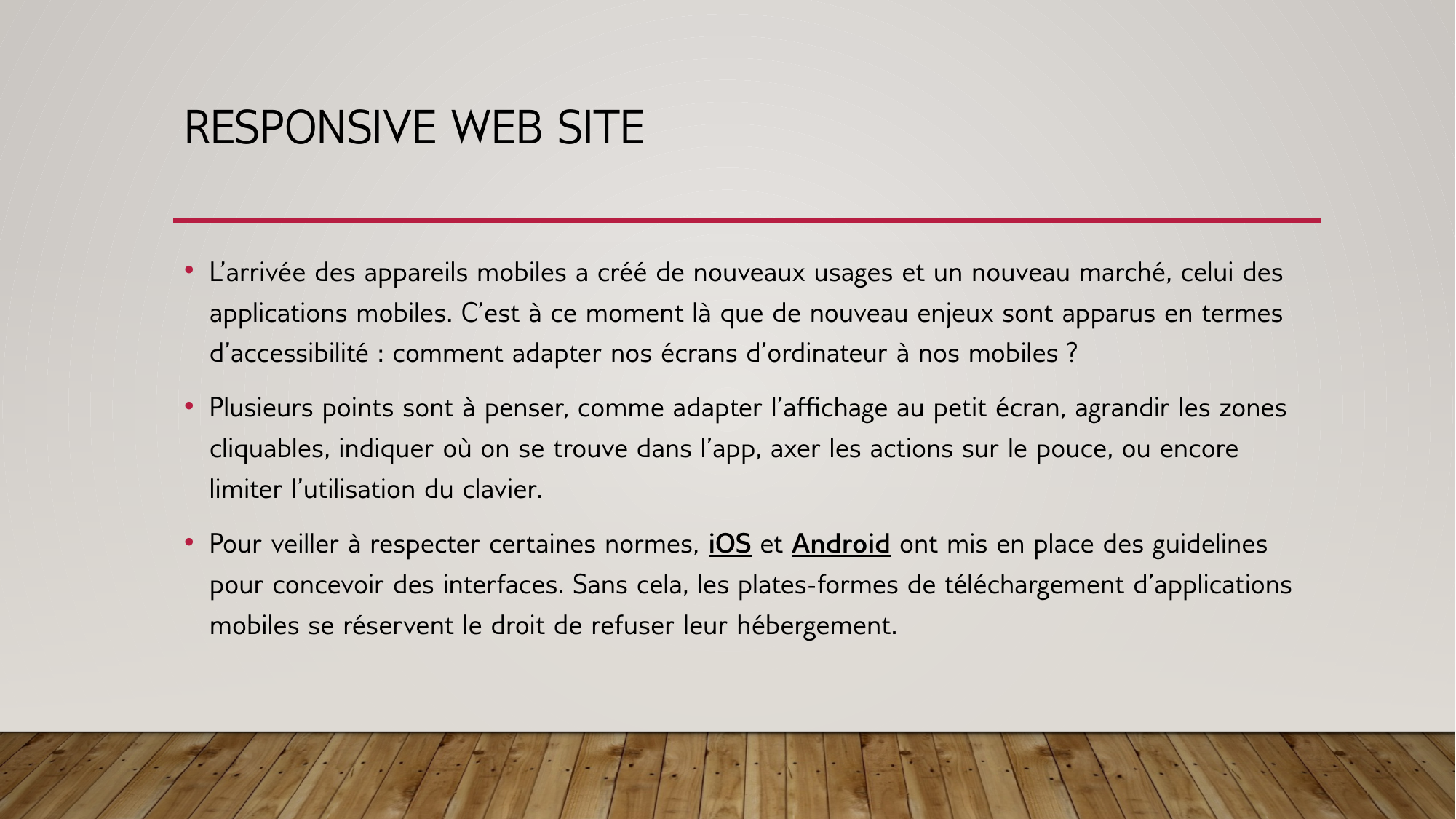

# Responsive Web SITE
L’arrivée des appareils mobiles a créé de nouveaux usages et un nouveau marché, celui des applications mobiles. C’est à ce moment là que de nouveau enjeux sont apparus en termes d’accessibilité : comment adapter nos écrans d’ordinateur à nos mobiles ?
Plusieurs points sont à penser, comme adapter l’affichage au petit écran, agrandir les zones cliquables, indiquer où on se trouve dans l’app, axer les actions sur le pouce, ou encore limiter l’utilisation du clavier.
Pour veiller à respecter certaines normes, iOS et Android ont mis en place des guidelines pour concevoir des interfaces. Sans cela, les plates-formes de téléchargement d’applications mobiles se réservent le droit de refuser leur hébergement.